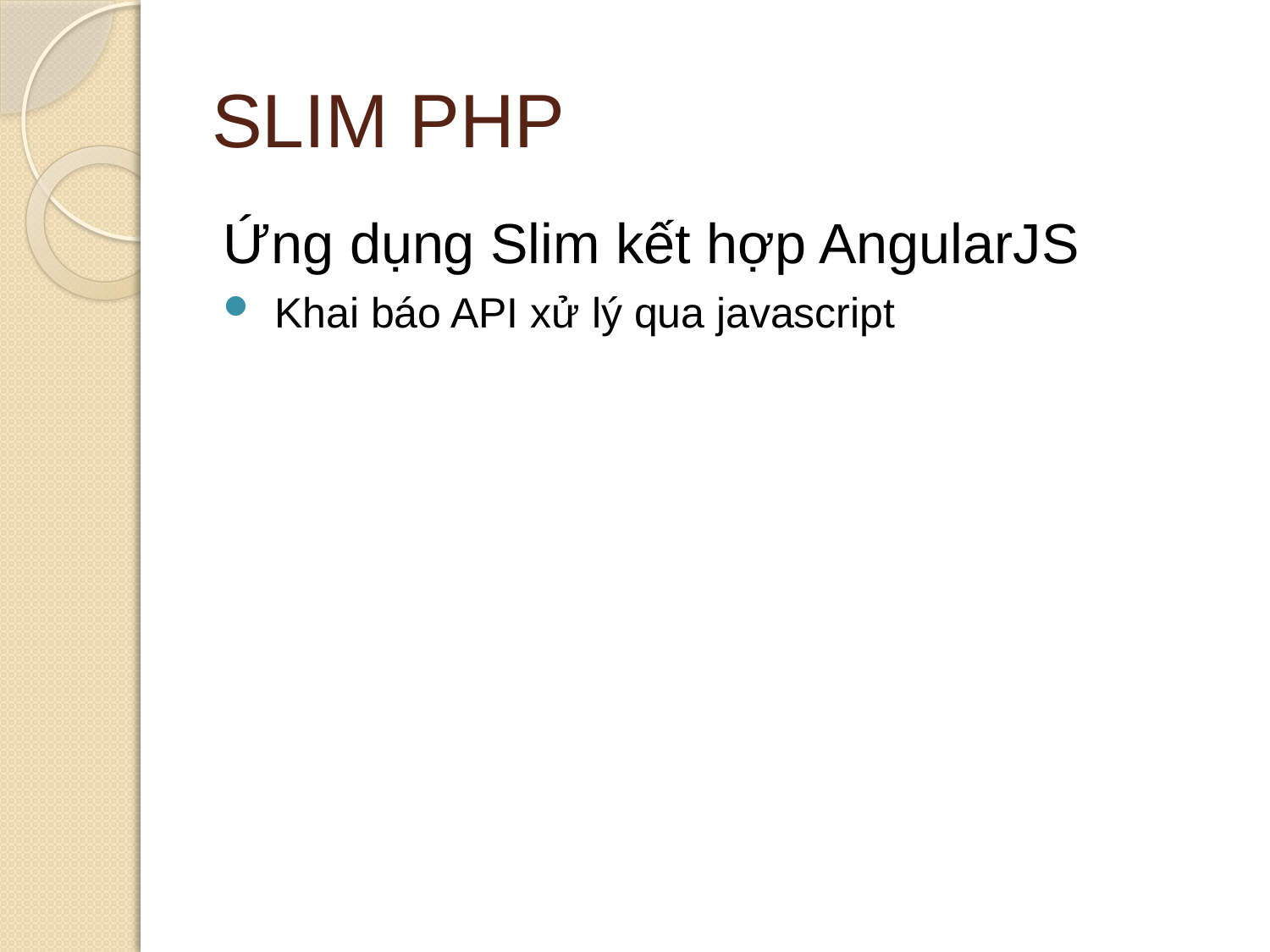

# SLIM PHP
Ứng dụng Slim kết hợp AngularJS
 Khai báo API xử lý qua javascript